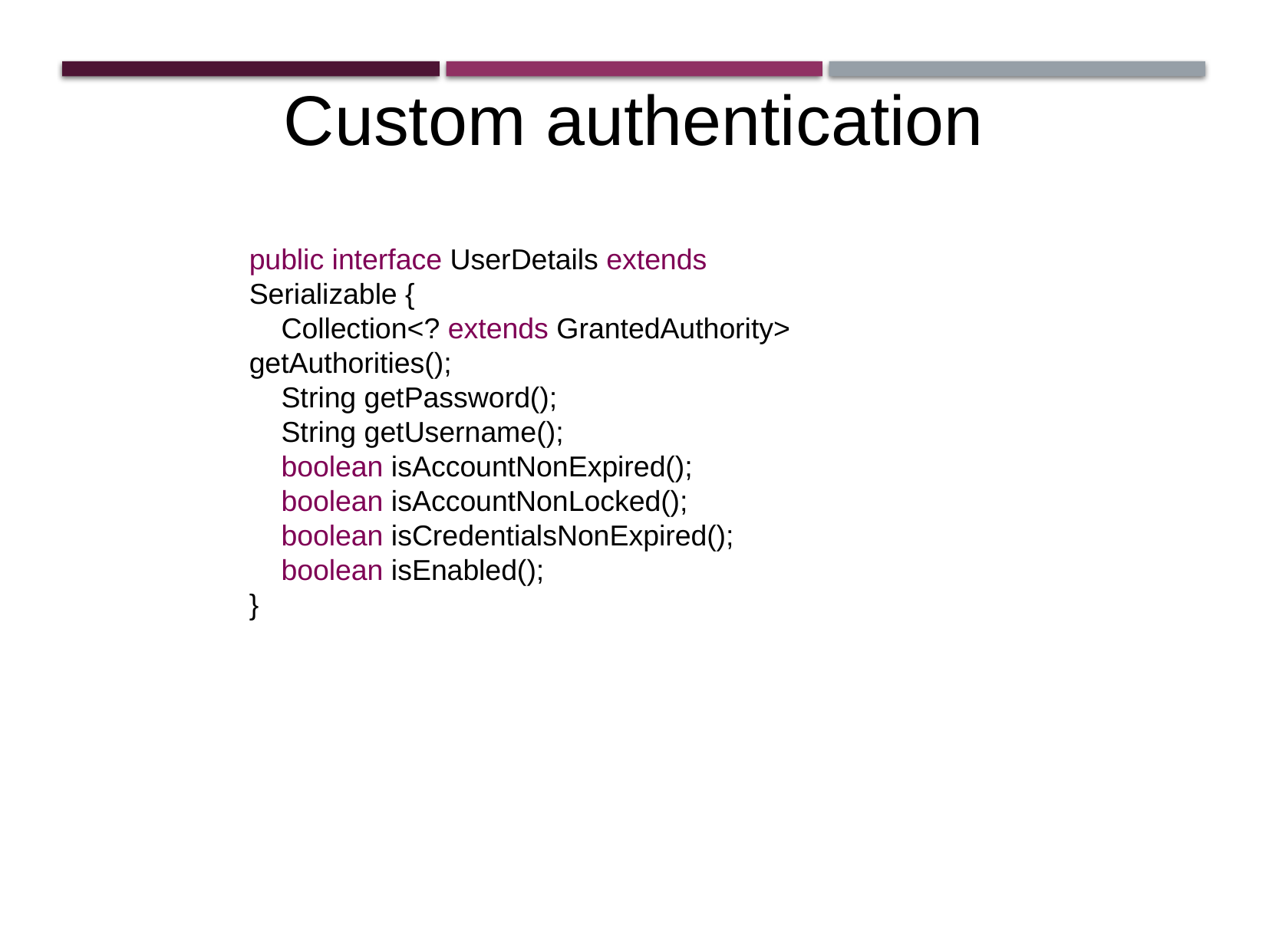

Custom authentication
public interface UserDetails extends Serializable {
    Collection<? extends GrantedAuthority> getAuthorities();
    String getPassword();
    String getUsername();
    boolean isAccountNonExpired();
    boolean isAccountNonLocked();
    boolean isCredentialsNonExpired();
    boolean isEnabled();
}